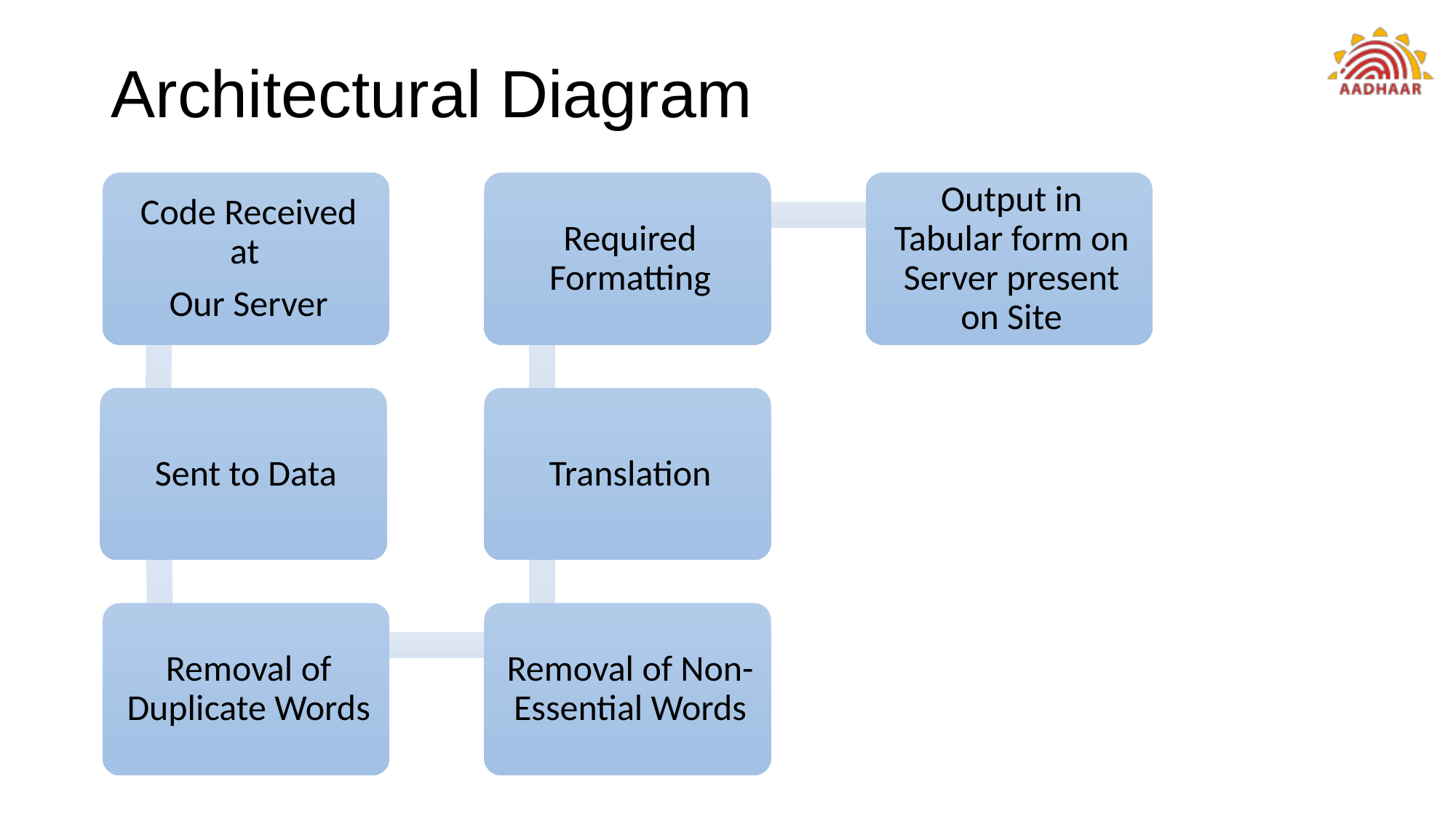

# Architectural Diagram
Code Received at
Our Server
Sent to Data
Removal of Duplicate Words
Removal of Non-Essential Words
Translation
Required Formatting
Output in Tabular form on Server present on Site